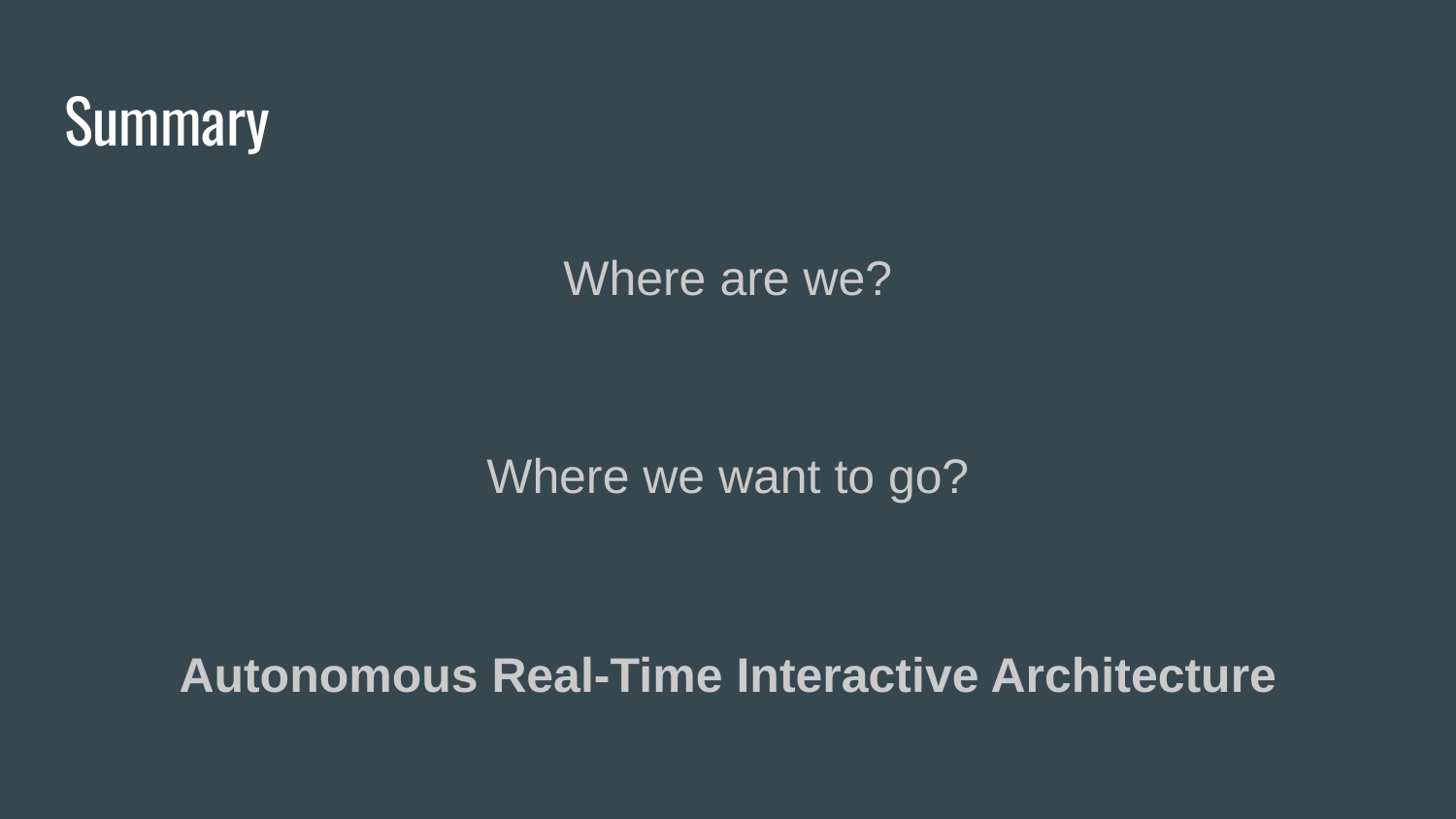

# Summary
Where are we?

Where we want to go?

Autonomous Real-Time Interactive Architecture